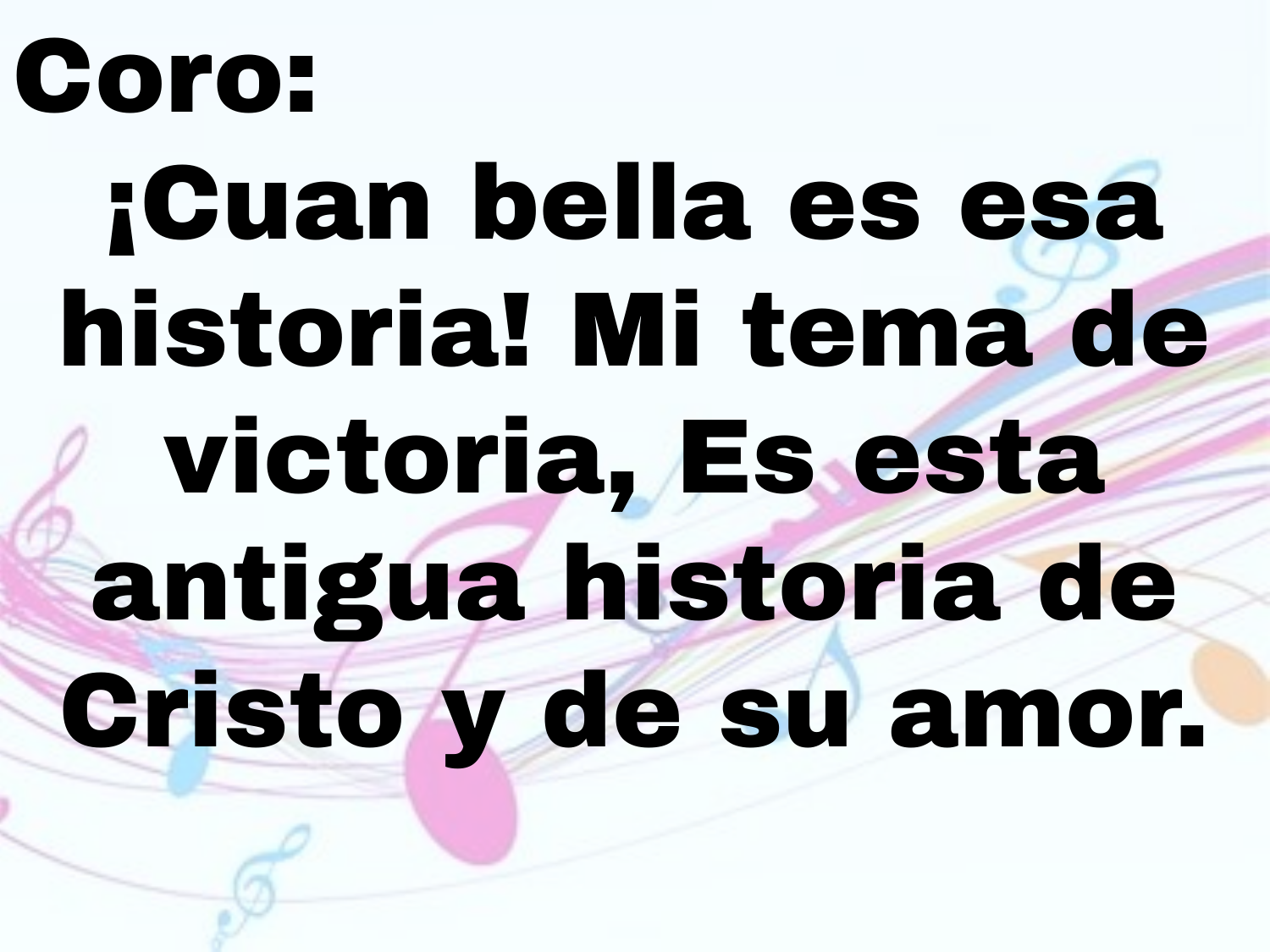

Coro:
¡Cuan bella es esa historia! Mi tema de victoria, Es esta antigua historia de Cristo y de su amor.